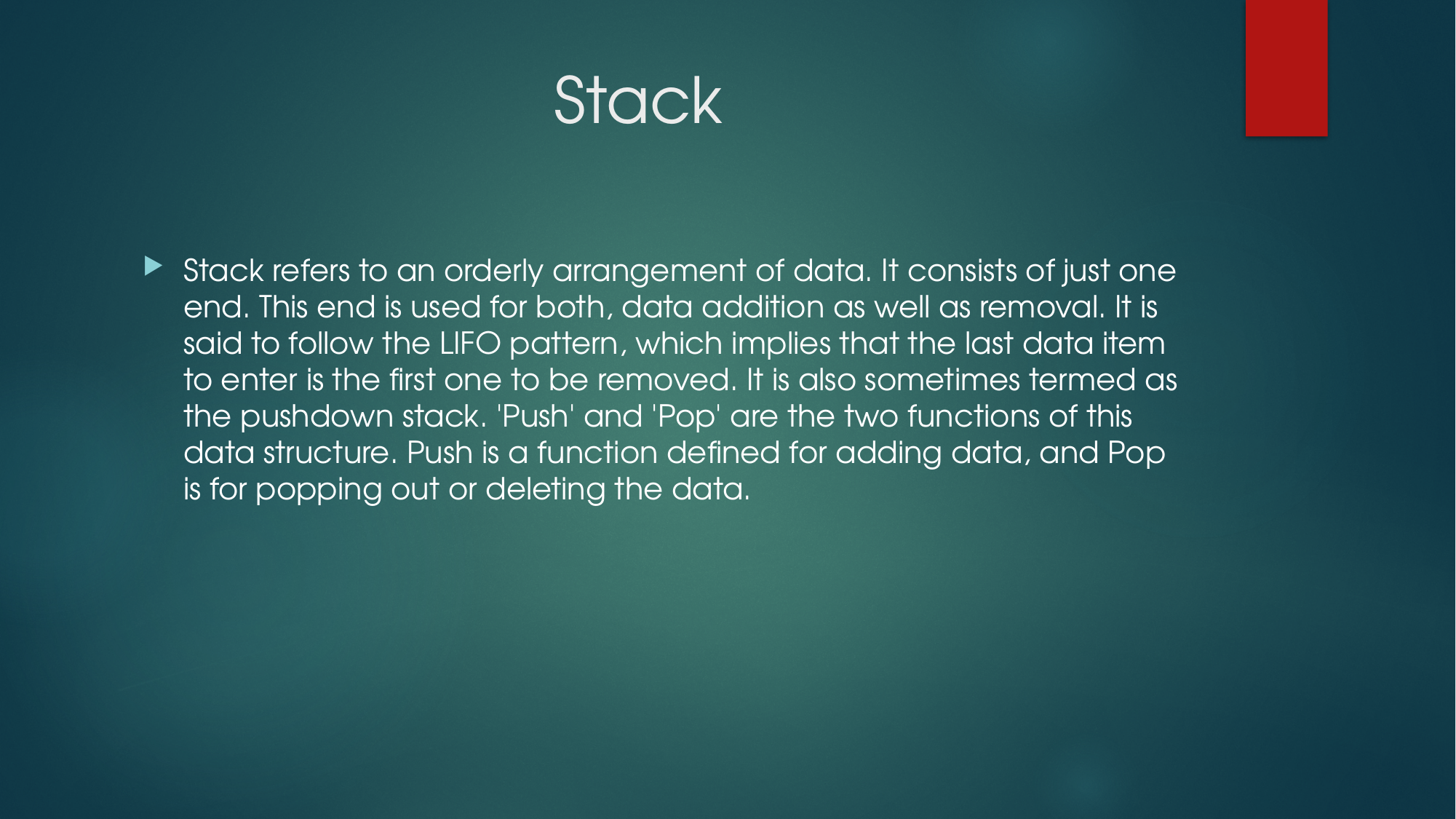

# Stack
Stack refers to an orderly arrangement of data. It consists of just one end. This end is used for both, data addition as well as removal. It is said to follow the LIFO pattern, which implies that the last data item to enter is the first one to be removed. It is also sometimes termed as the pushdown stack. 'Push' and 'Pop' are the two functions of this data structure. Push is a function defined for adding data, and Pop is for popping out or deleting the data.